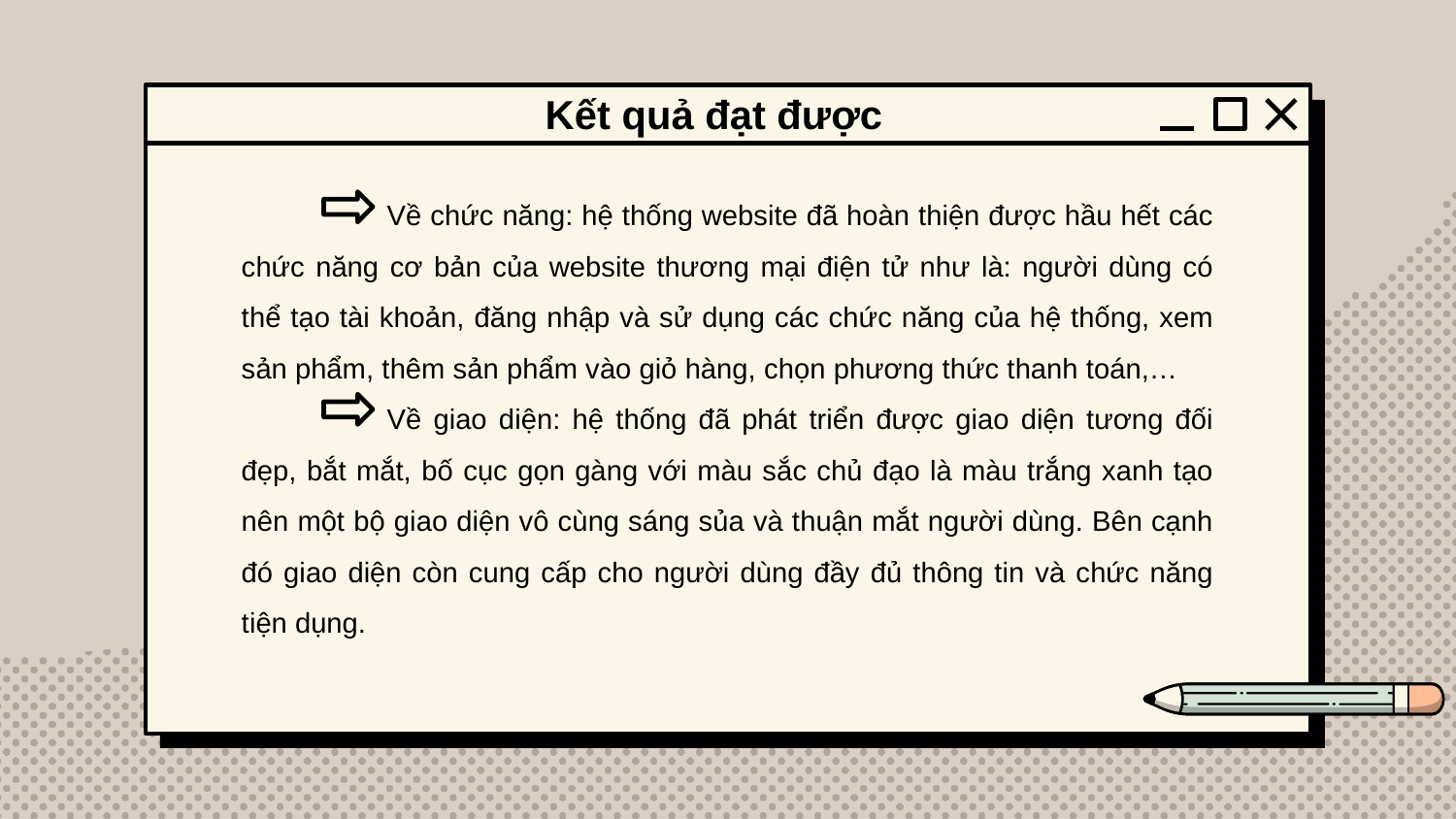

Kết quả đạt được
	Về chức năng: hệ thống website đã hoàn thiện được hầu hết các chức năng cơ bản của website thương mại điện tử như là: người dùng có thể tạo tài khoản, đăng nhập và sử dụng các chức năng của hệ thống, xem sản phẩm, thêm sản phẩm vào giỏ hàng, chọn phương thức thanh toán,…
	Về giao diện: hệ thống đã phát triển được giao diện tương đối đẹp, bắt mắt, bố cục gọn gàng với màu sắc chủ đạo là màu trắng xanh tạo nên một bộ giao diện vô cùng sáng sủa và thuận mắt người dùng. Bên cạnh đó giao diện còn cung cấp cho người dùng đầy đủ thông tin và chức năng tiện dụng.